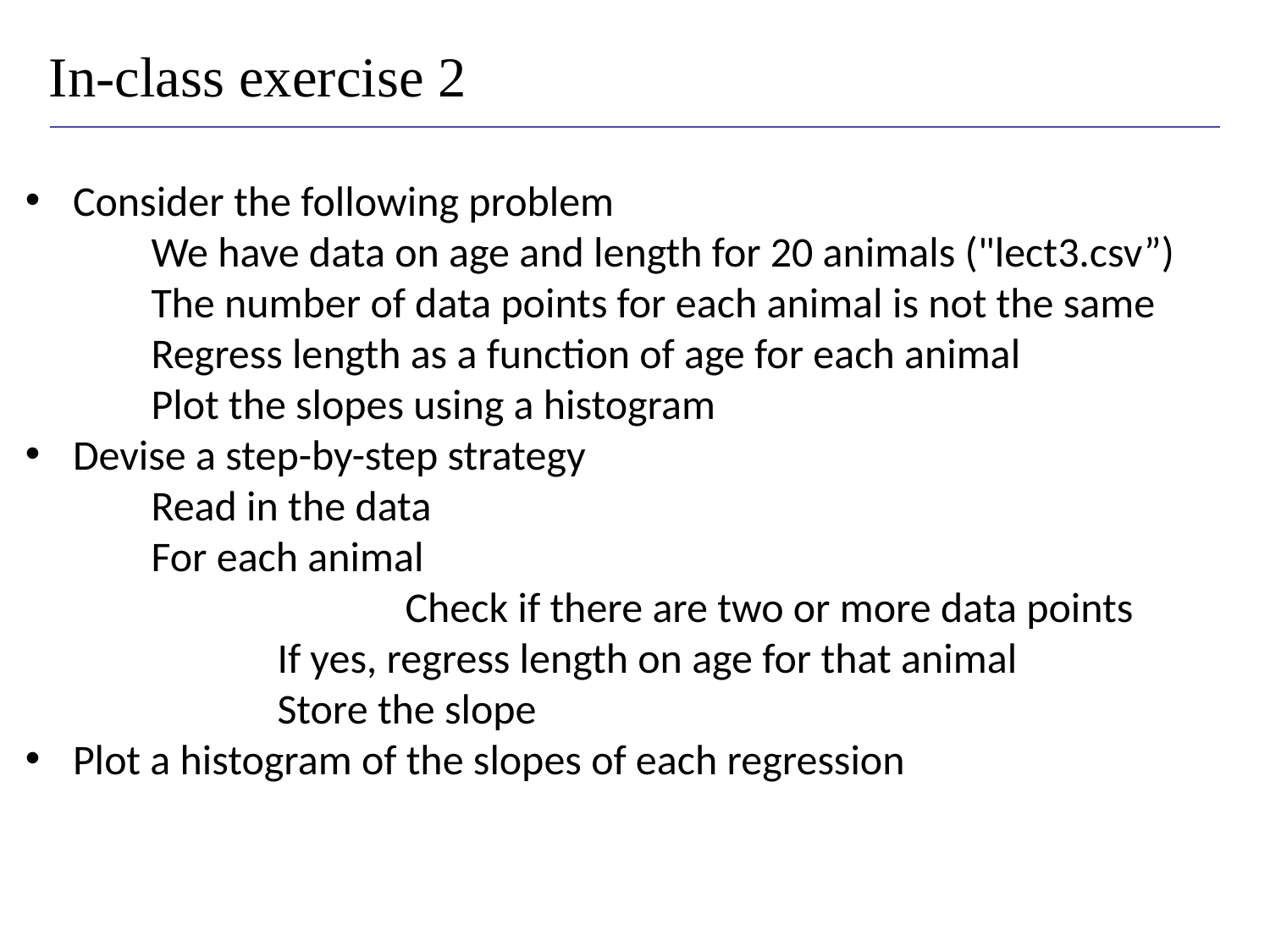

In-class exercise 2

Consider the following problem
We have data on age and length for 20 animals ("lect3.csv”)
The number of data points for each animal is not the same
Regress length as a function of age for each animal
Plot the slopes using a histogram
Devise a step-by-step strategy
Read in the data
For each animal
		Check if there are two or more data points
If yes, regress length on age for that animal
Store the slope
Plot a histogram of the slopes of each regression